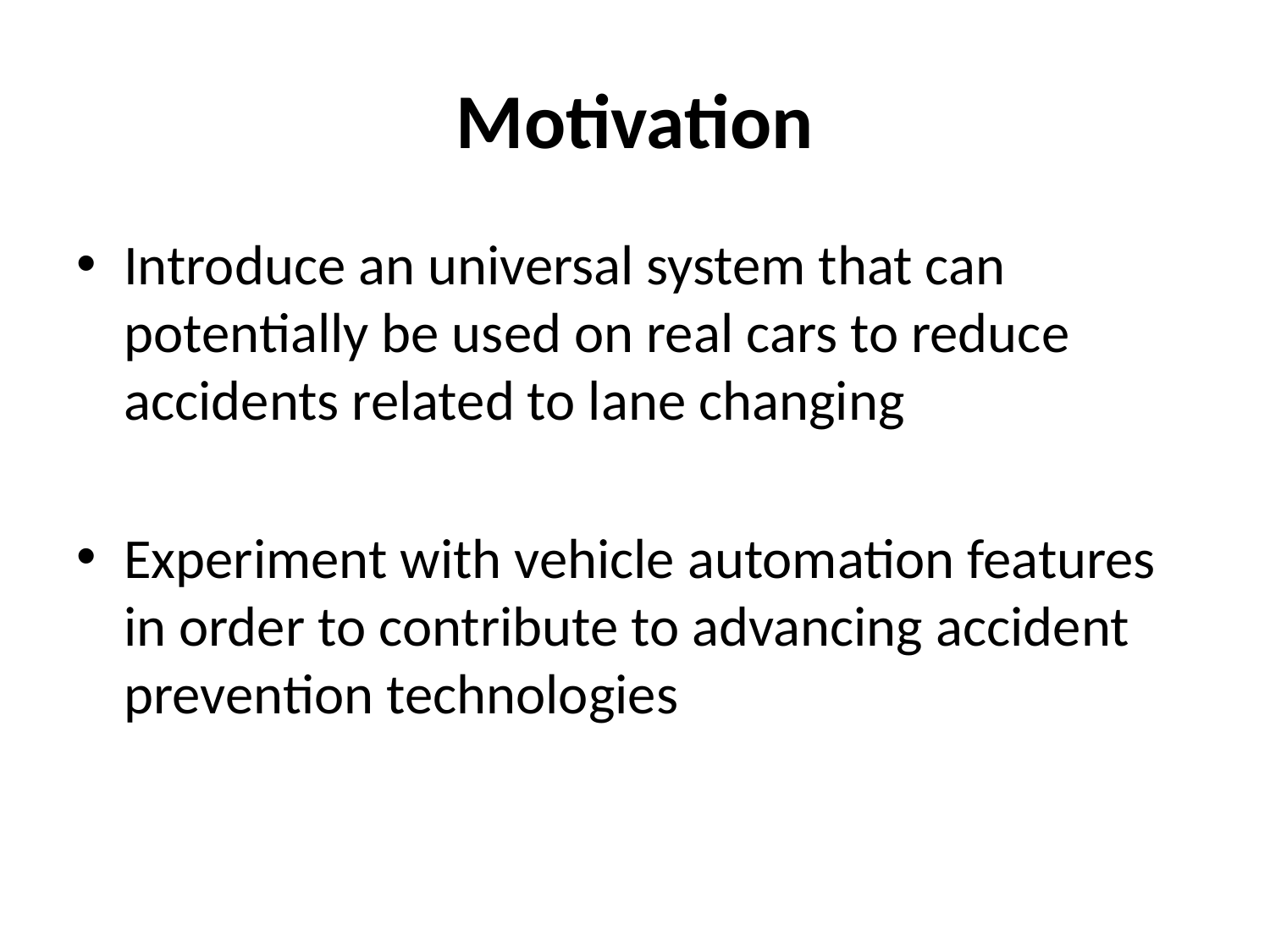

# Motivation
Introduce an universal system that can potentially be used on real cars to reduce accidents related to lane changing

Experiment with vehicle automation features in order to contribute to advancing accident prevention technologies